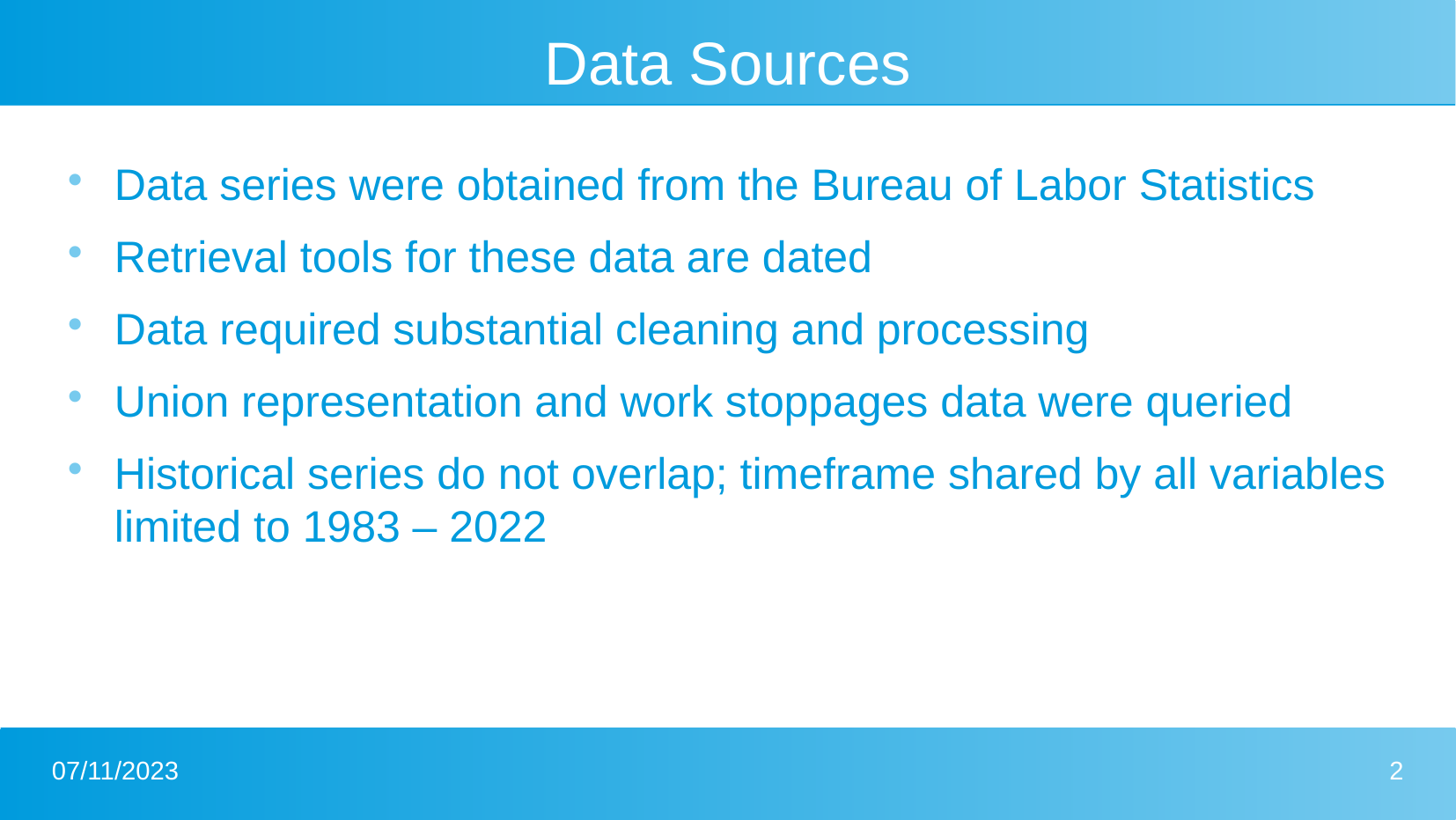

# Data Sources
Data series were obtained from the Bureau of Labor Statistics
Retrieval tools for these data are dated
Data required substantial cleaning and processing
Union representation and work stoppages data were queried
Historical series do not overlap; timeframe shared by all variables limited to 1983 – 2022

07/11/2023
2